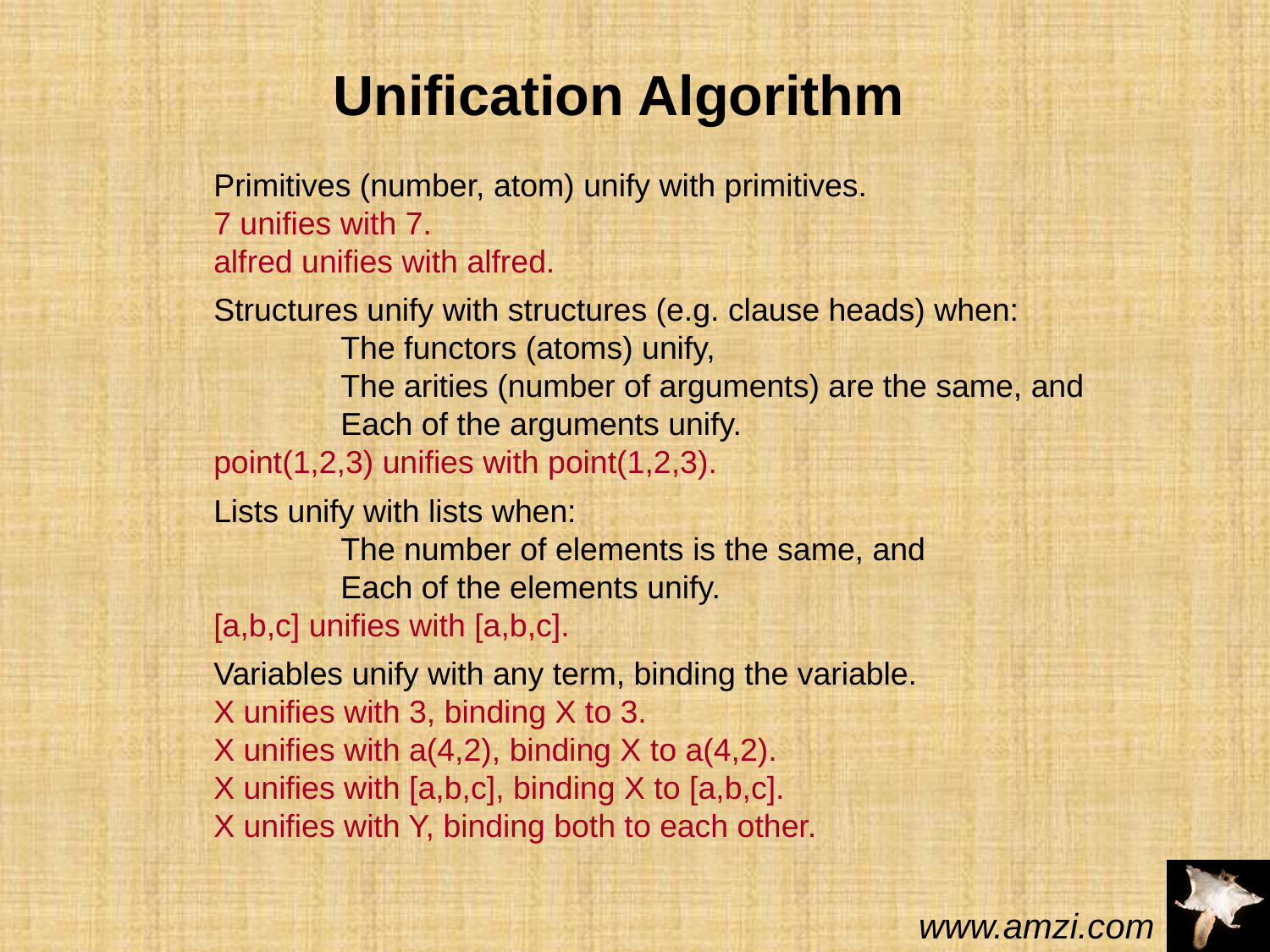

Unification Algorithm
Primitives (number, atom) unify with primitives.
7 unifies with 7.
alfred unifies with alfred.
Structures unify with structures (e.g. clause heads) when:
	The functors (atoms) unify,
	The arities (number of arguments) are the same, and
	Each of the arguments unify.
point(1,2,3) unifies with point(1,2,3).
Lists unify with lists when:
	The number of elements is the same, and
	Each of the elements unify.
[a,b,c] unifies with [a,b,c].
Variables unify with any term, binding the variable.
X unifies with 3, binding X to 3.
X unifies with a(4,2), binding X to a(4,2).
X unifies with [a,b,c], binding X to [a,b,c].
X unifies with Y, binding both to each other.